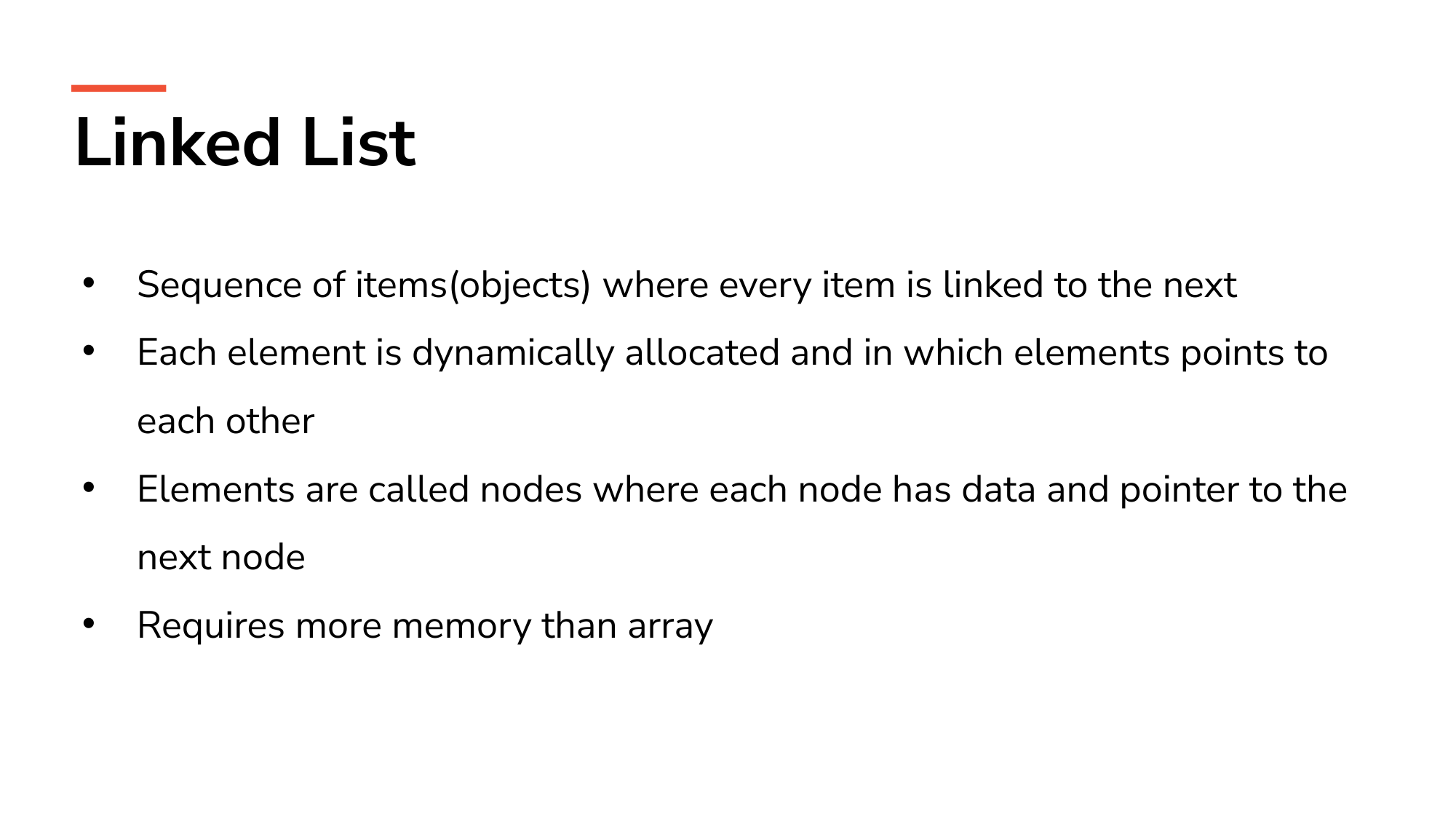

Linked List

Sequence of items(objects) where every item is linked to the next
Each element is dynamically allocated and in which elements points to each other
Elements are called nodes where each node has data and pointer to the next node
Requires more memory than array